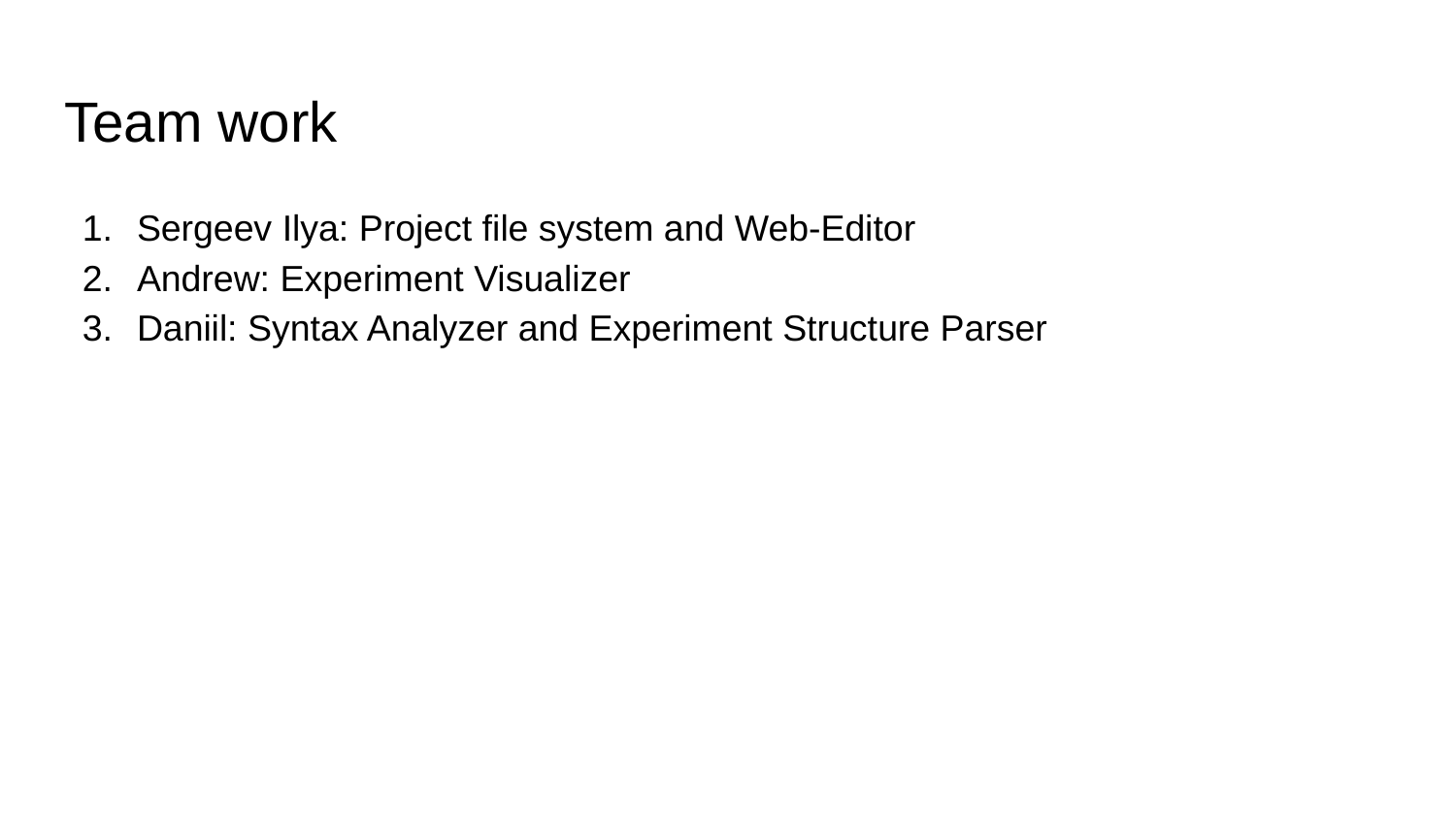

# Team work
Sergeev Ilya: Project file system and Web-Editor
Andrew: Experiment Visualizer
Daniil: Syntax Analyzer and Experiment Structure Parser